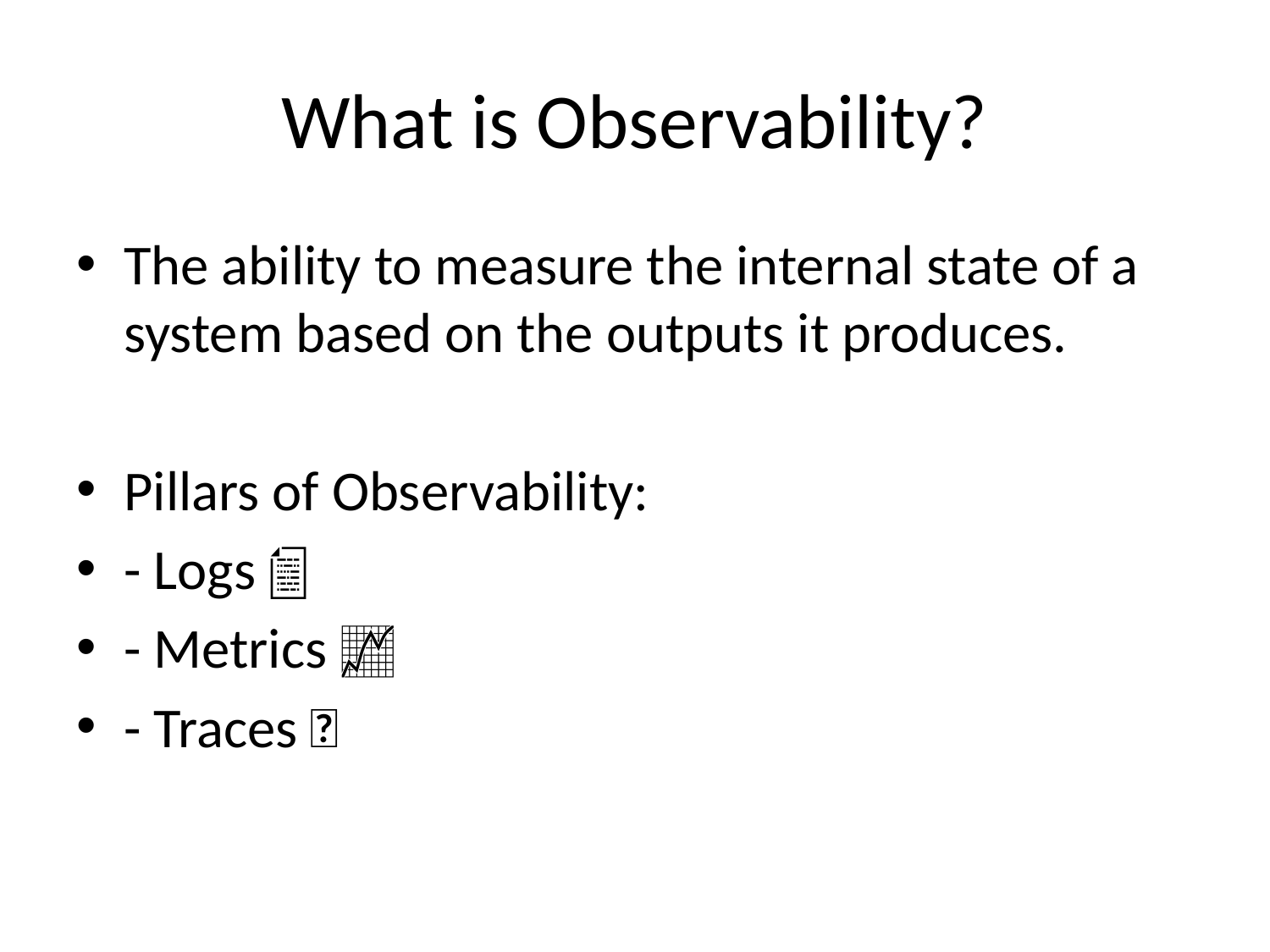

# What is Observability?
The ability to measure the internal state of a system based on the outputs it produces.

Pillars of Observability:
- Logs 📄
- Metrics 📈
- Traces 🧵